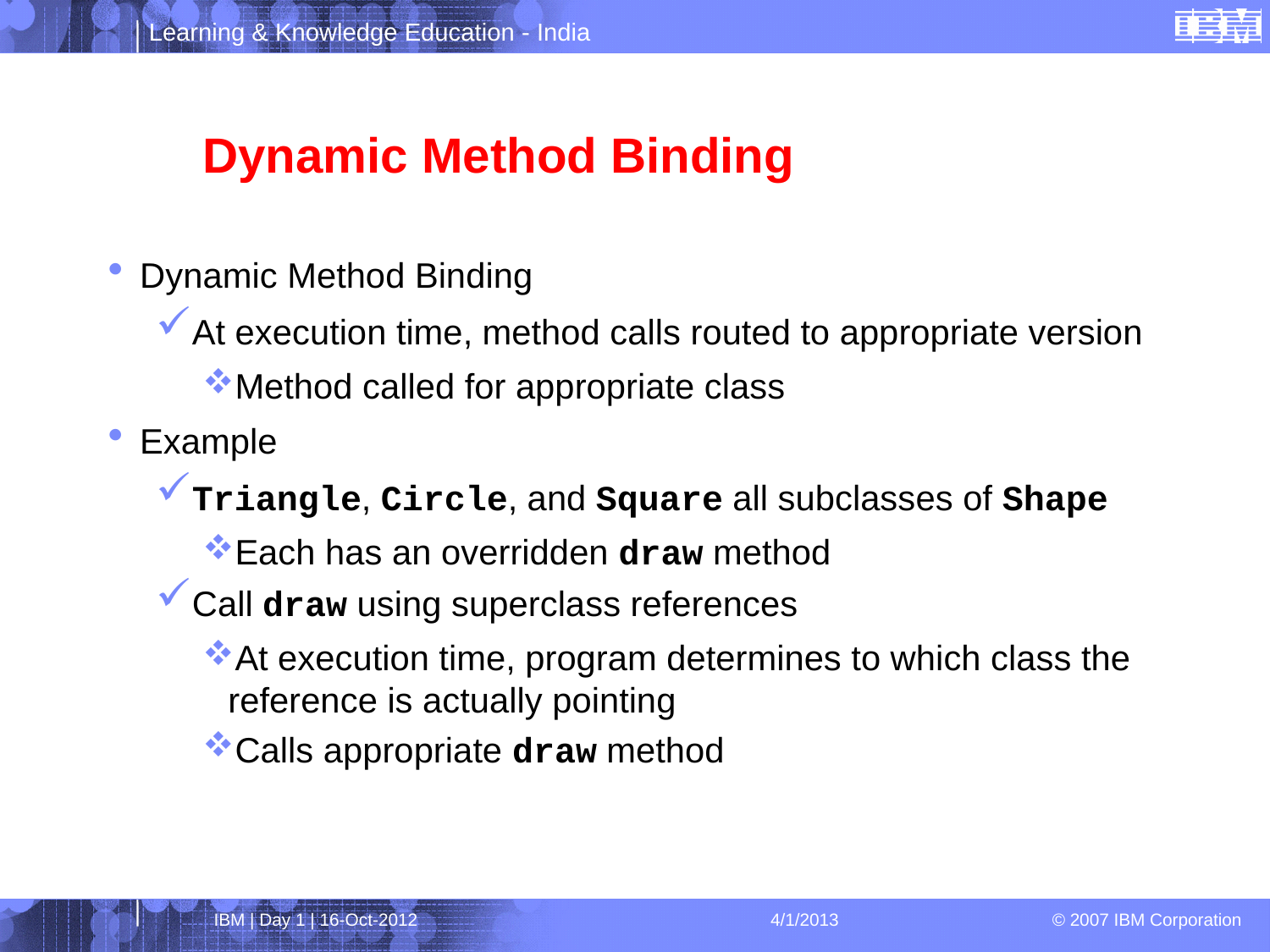

# Dynamic Method Binding
Dynamic Method Binding
At execution time, method calls routed to appropriate version
Method called for appropriate class
Example
Triangle, Circle, and Square all subclasses of Shape
Each has an overridden draw method
Call draw using superclass references
At execution time, program determines to which class the reference is actually pointing
Calls appropriate draw method
IBM | Day 1 | 16-Oct-2012
4/1/2013